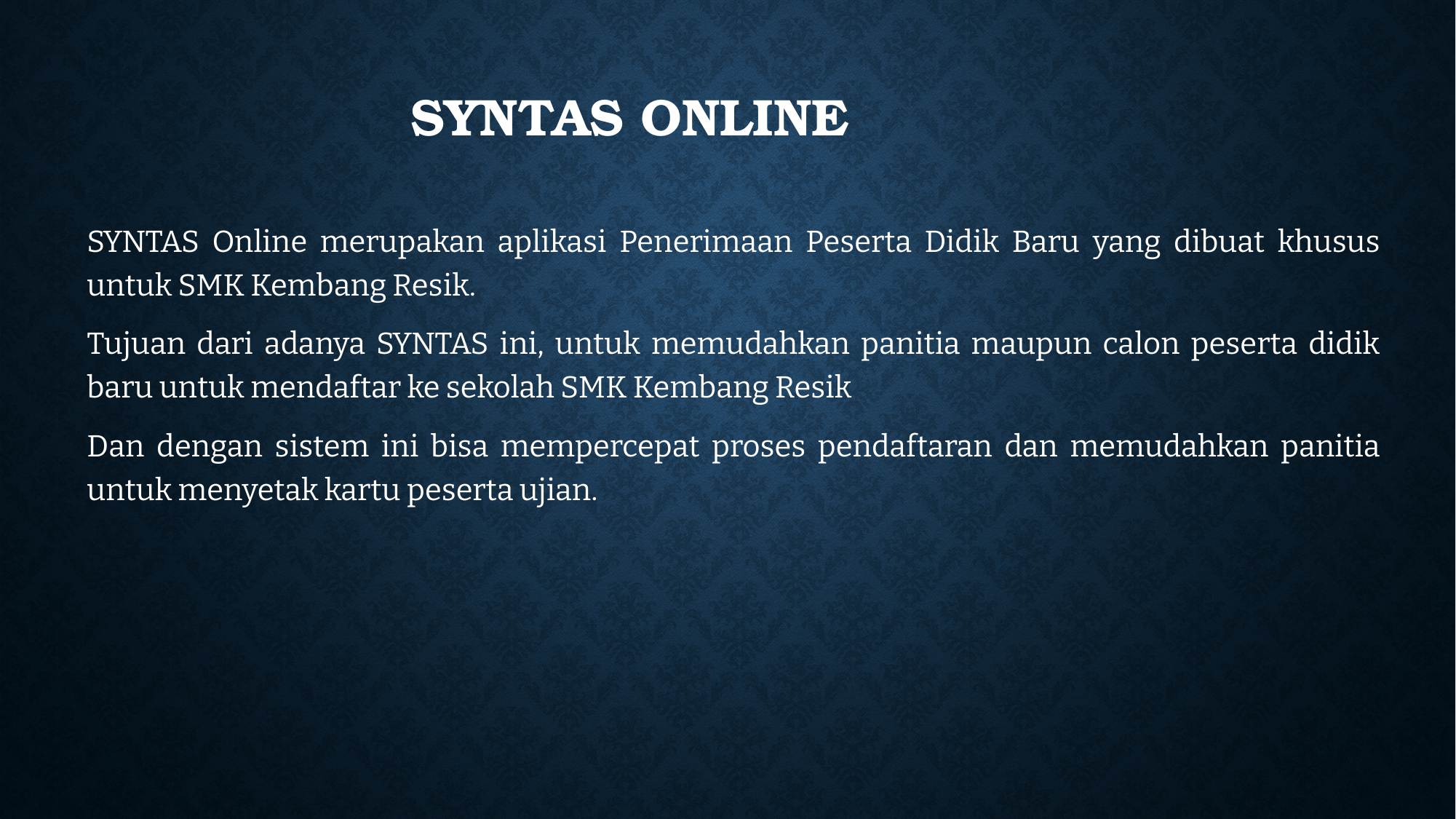

# SYNTAS ONLINE
SYNTAS Online merupakan aplikasi Penerimaan Peserta Didik Baru yang dibuat khusus untuk SMK Kembang Resik.
Tujuan dari adanya SYNTAS ini, untuk memudahkan panitia maupun calon peserta didik baru untuk mendaftar ke sekolah SMK Kembang Resik
Dan dengan sistem ini bisa mempercepat proses pendaftaran dan memudahkan panitia untuk menyetak kartu peserta ujian.